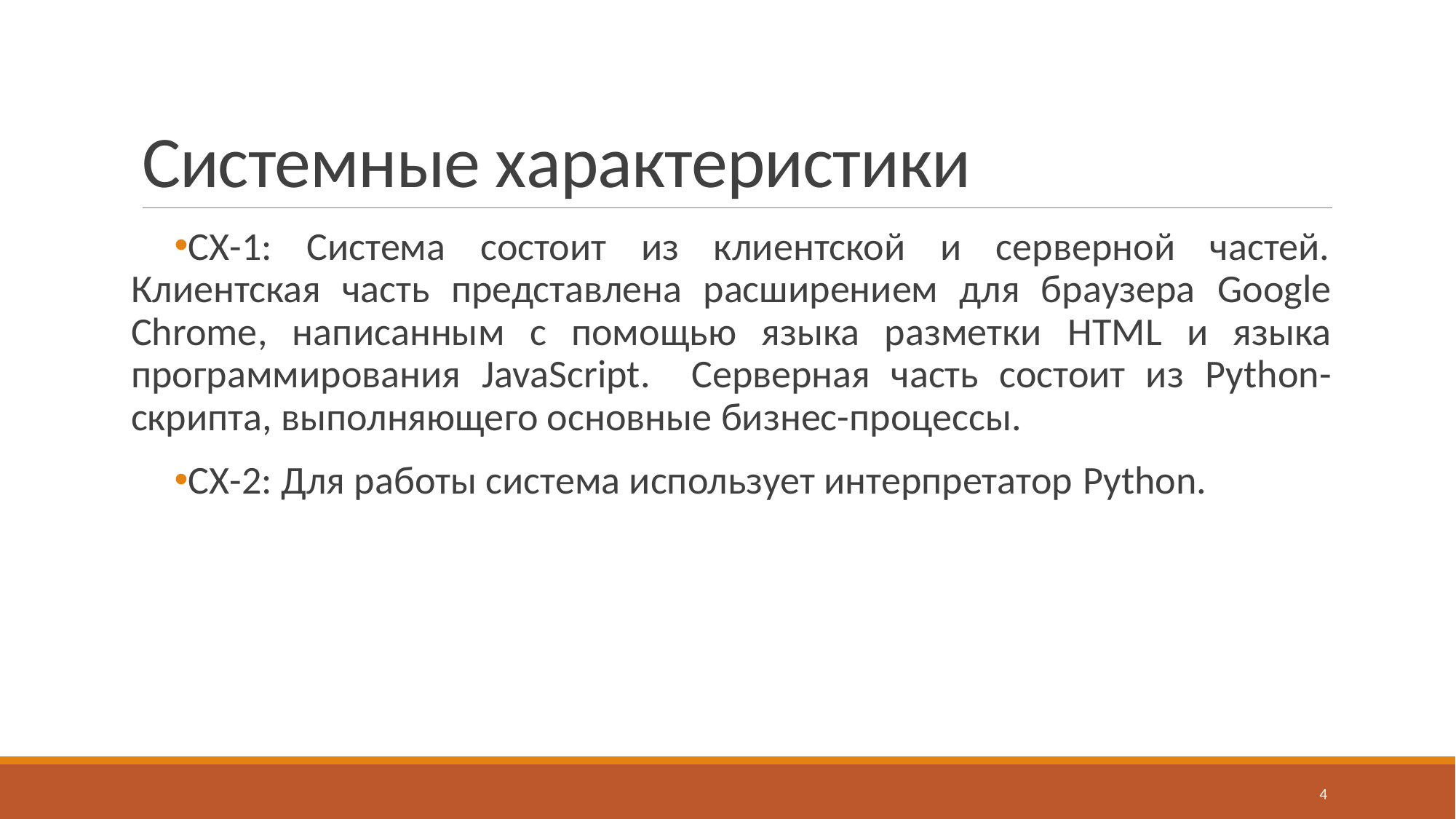

# Системные характеристики
СХ-1: Система состоит из клиентской и серверной частей. Клиентская часть представлена расширением для браузера Google Chrome, написанным с помощью языка разметки HTML и языка программирования JavaScript.  Серверная часть состоит из Python-скрипта, выполняющего основные бизнес-процессы.
СХ-2: Для работы система использует интерпретатор Python.

4